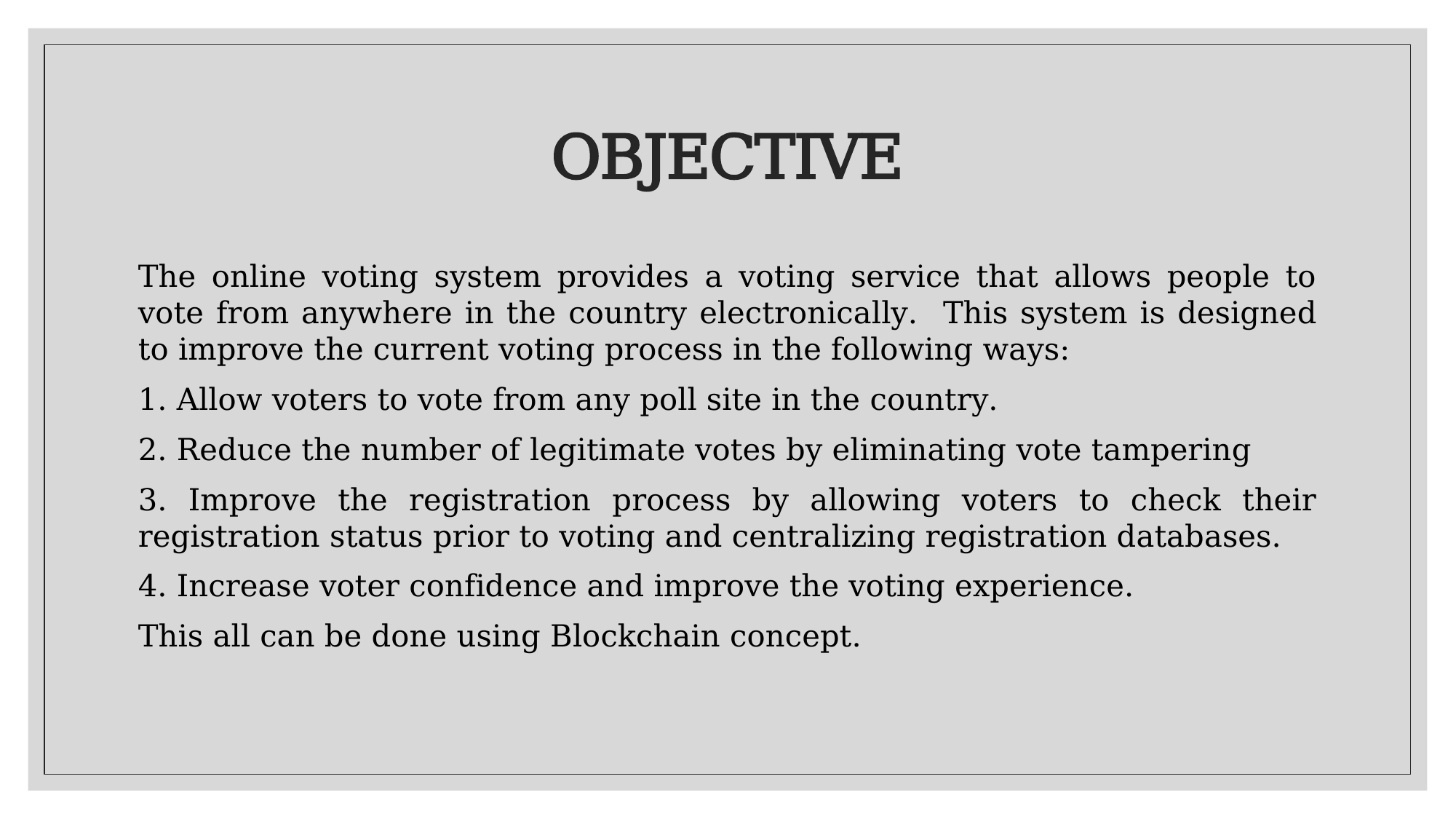

# OBJECTIVE
The online voting system provides a voting service that allows people to vote from anywhere in the country electronically.  This system is designed to improve the current voting process in the following ways:
1. Allow voters to vote from any poll site in the country.
2. Reduce the number of legitimate votes by eliminating vote tampering
3. Improve the registration process by allowing voters to check their registration status prior to voting and centralizing registration databases.
4. Increase voter confidence and improve the voting experience.
This all can be done using Blockchain concept.